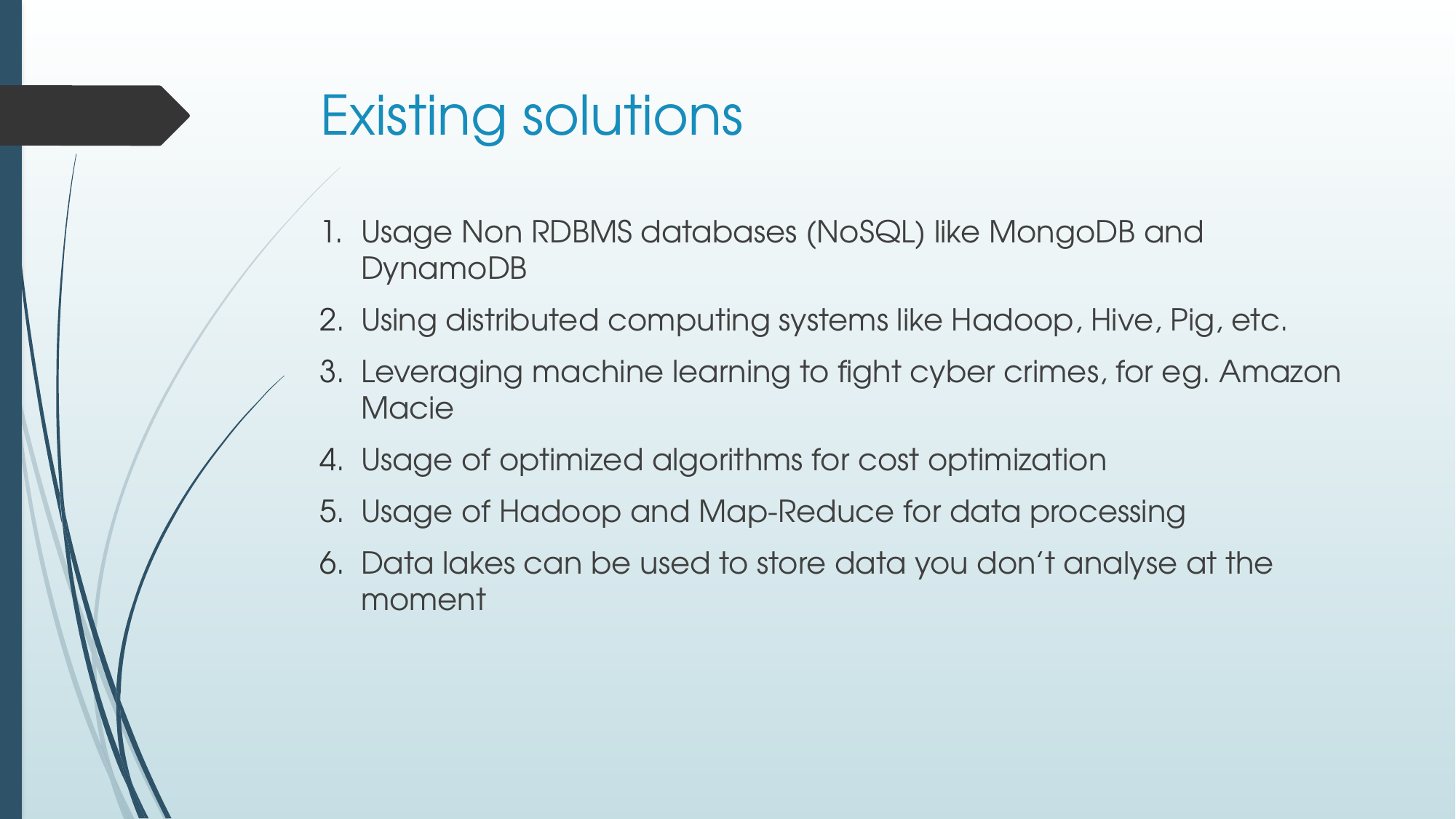

# Existing solutions
Usage Non RDBMS databases (NoSQL) like MongoDB and DynamoDB
Using distributed computing systems like Hadoop, Hive, Pig, etc.
Leveraging machine learning to fight cyber crimes, for eg. Amazon Macie
Usage of optimized algorithms for cost optimization
Usage of Hadoop and Map-Reduce for data processing
Data lakes can be used to store data you don’t analyse at the moment